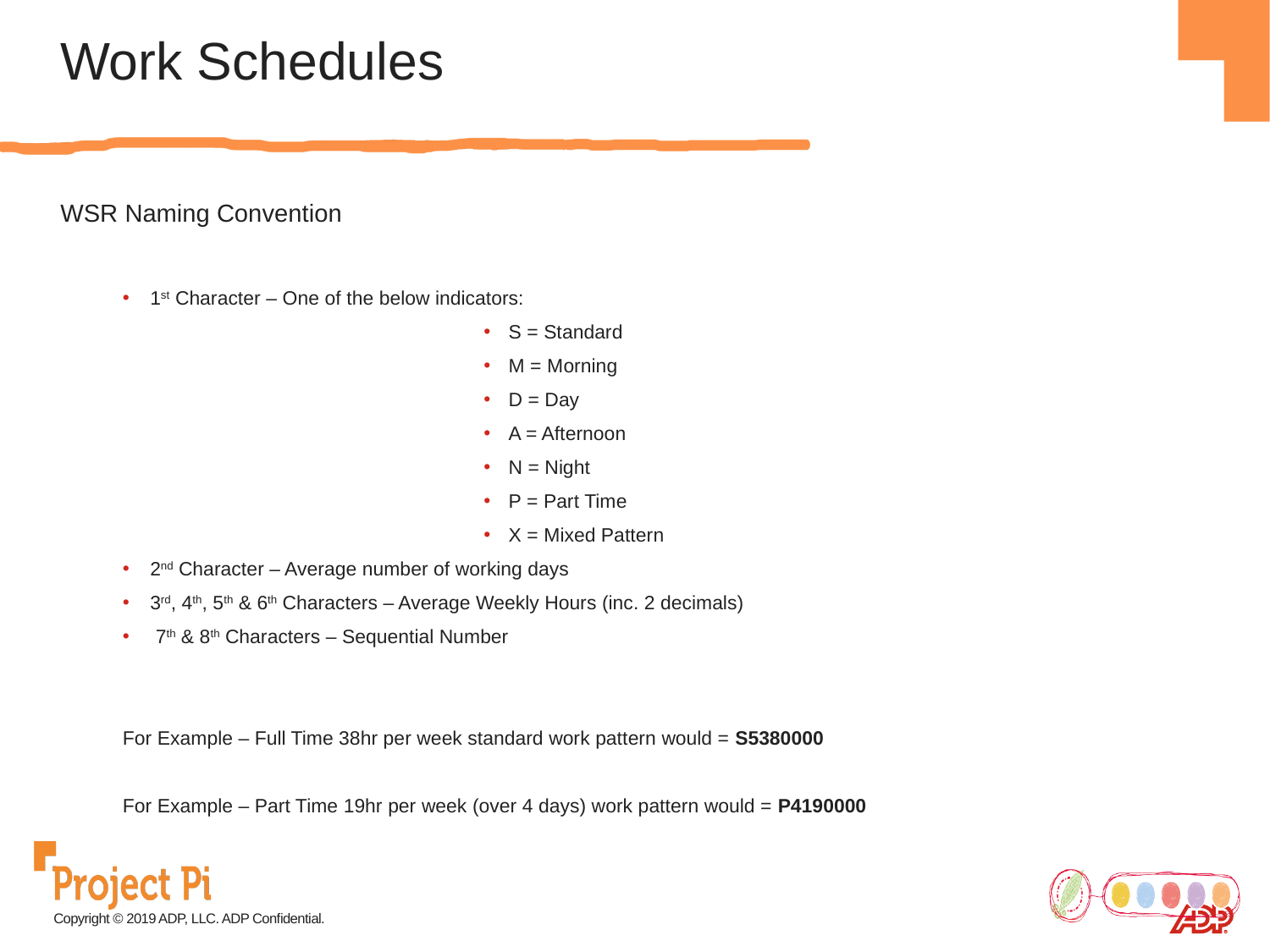

Work Schedules
WSR Naming Convention

1st Character – One of the below indicators:
S = Standard
M = Morning
D = Day
A = Afternoon
N = Night
P = Part Time
X = Mixed Pattern
2nd Character – Average number of working days
3rd, 4th, 5th & 6th Characters – Average Weekly Hours (inc. 2 decimals)
 7th & 8th Characters – Sequential Number

For Example – Full Time 38hr per week standard work pattern would = S5380000

For Example – Part Time 19hr per week (over 4 days) work pattern would = P4190000